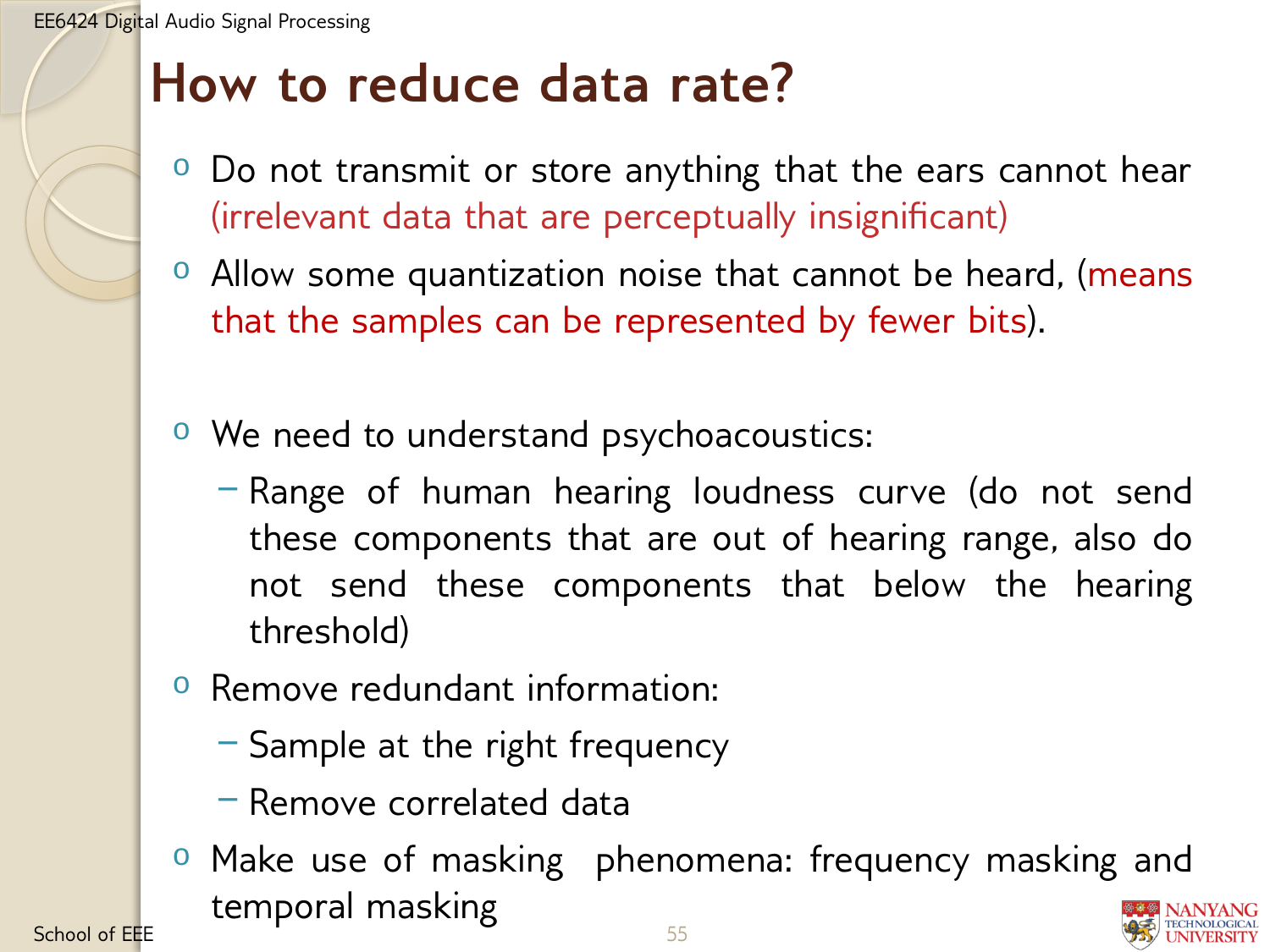

# How to reduce data rate?
Do not transmit or store anything that the ears cannot hear (irrelevant data that are perceptually insignificant)
Allow some quantization noise that cannot be heard, (means that the samples can be represented by fewer bits).

We need to understand psychoacoustics:
Range of human hearing loudness curve (do not send these components that are out of hearing range, also do not send these components that below the hearing threshold)
Remove redundant information:
Sample at the right frequency
Remove correlated data
Make use of masking  phenomena: frequency masking and temporal masking

School of EEE
55